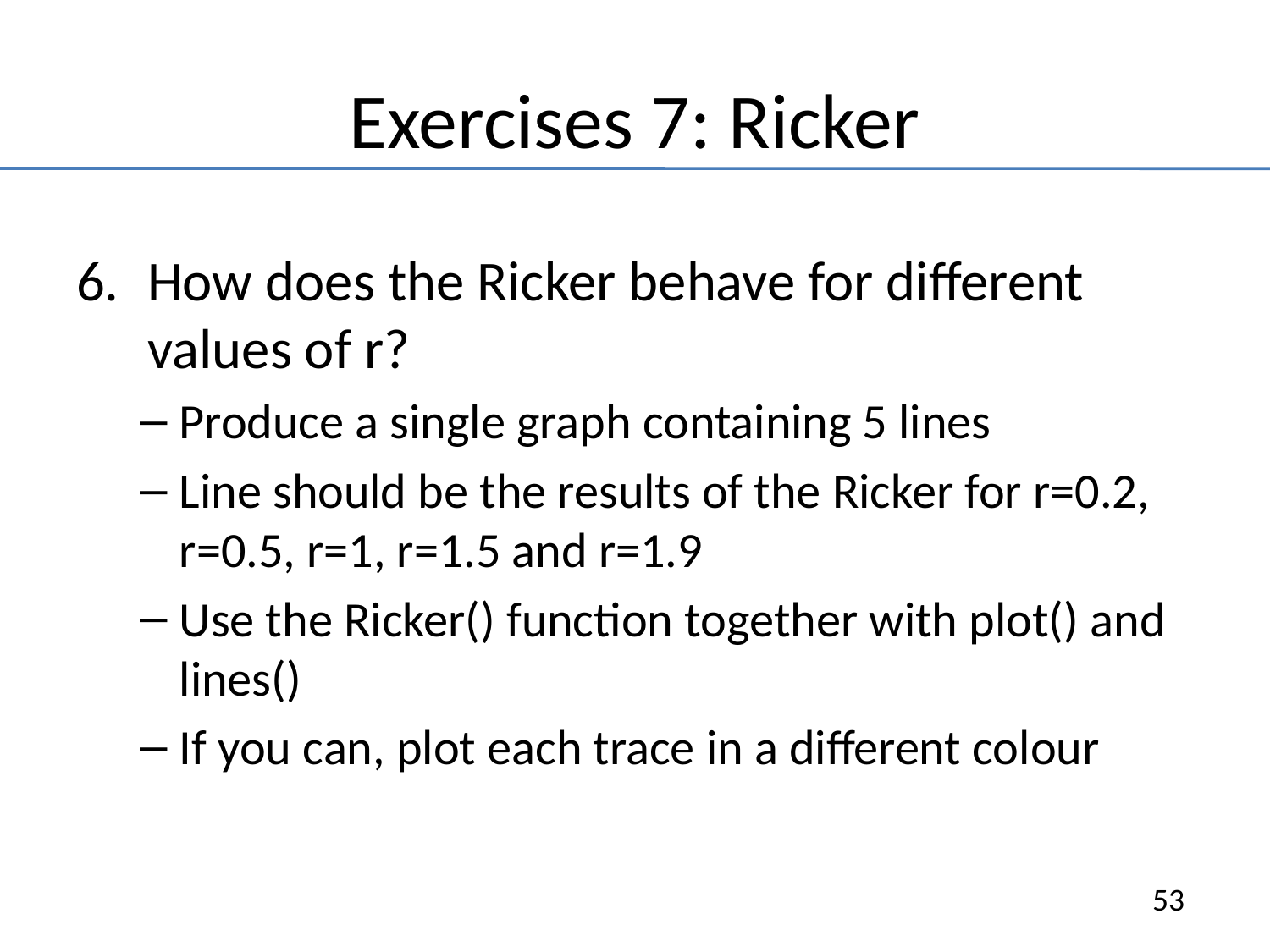

# Exercises 7: Ricker
How does the Ricker behave for different values of r?
Produce a single graph containing 5 lines
Line should be the results of the Ricker for r=0.2, r=0.5, r=1, r=1.5 and r=1.9
Use the Ricker() function together with plot() and lines()
If you can, plot each trace in a different colour
53